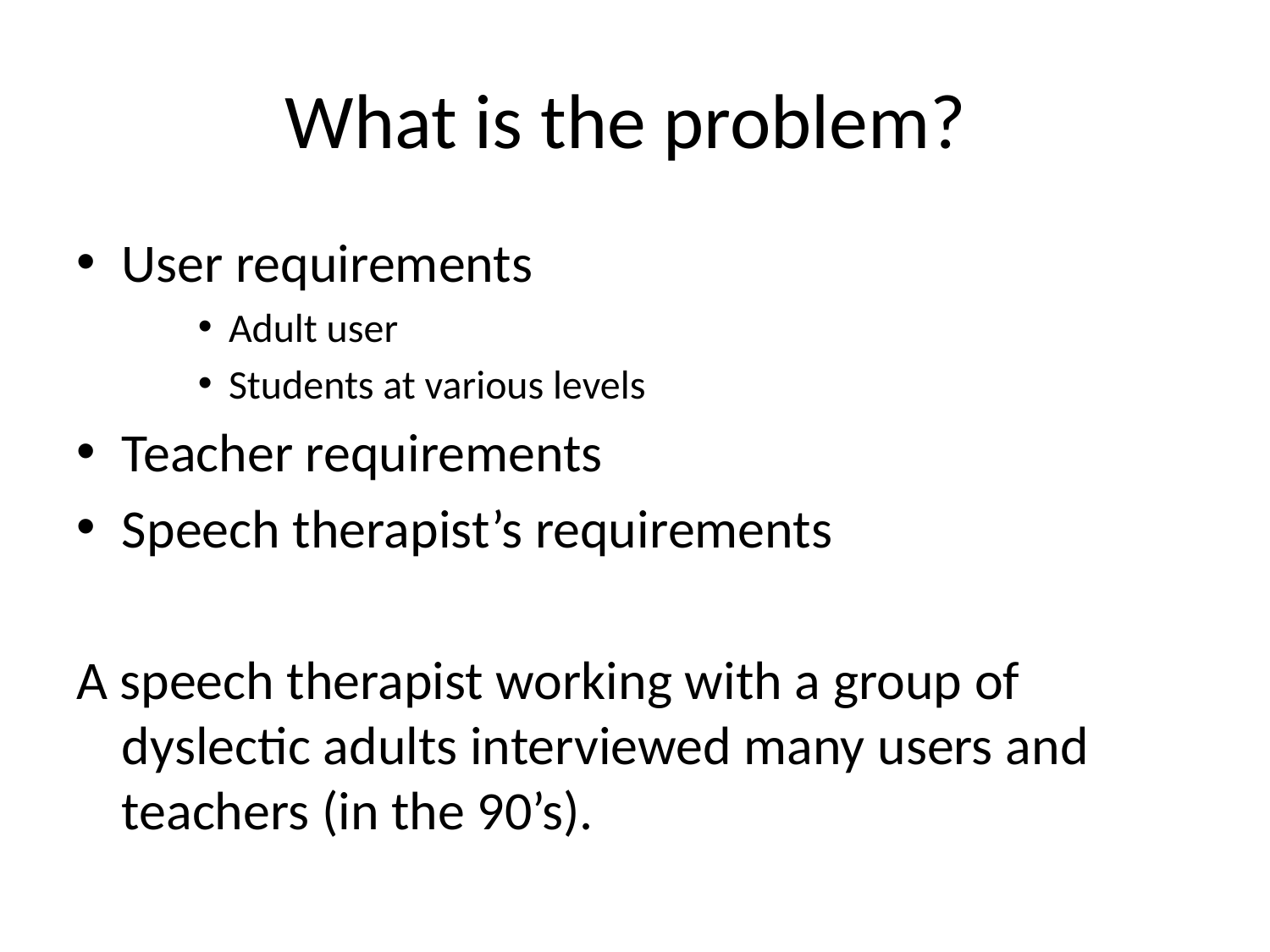

# What is the problem?
User requirements
Adult user
Students at various levels
Teacher requirements
Speech therapist’s requirements

A speech therapist working with a group of dyslectic adults interviewed many users and teachers (in the 90’s).